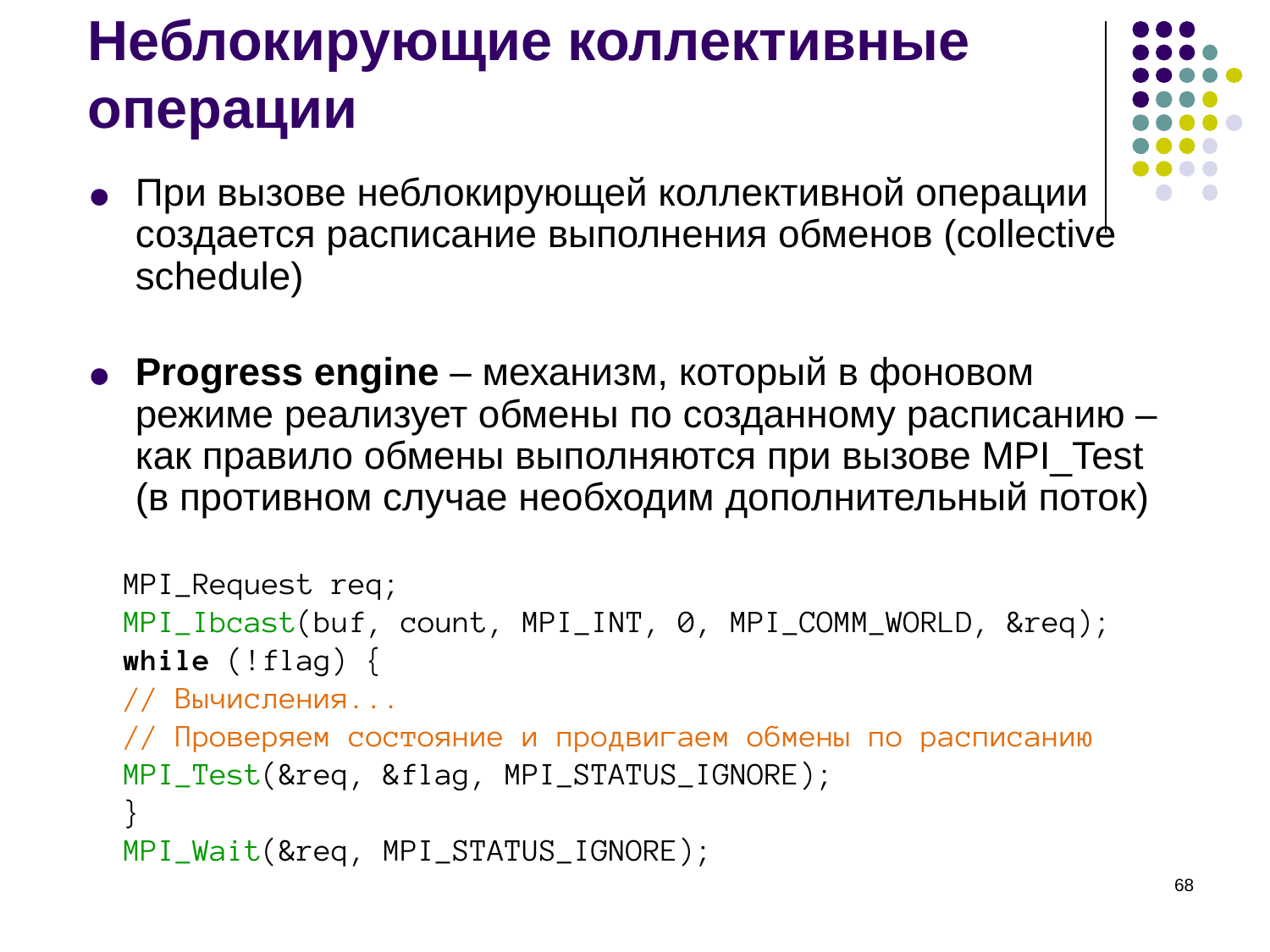

Неблокирующие коллективные операции
При вызове неблокирующей коллективной операции создается расписание выполнения обменов (collective schedule)
Progress engine – механизм, который в фоновом режиме реализует обмены по созданному расписанию – как правило обмены выполняются при вызове MPI_Test (в противном случае необходим дополнительный поток)
MPI_Request req;
MPI_Ibcast(buf, count, MPI_INT, 0, MPI_COMM_WORLD, &req);
while (!flag) {
// Вычисления...
// Проверяем состояние и продвигаем обмены по расписанию
MPI_Test(&req, &flag, MPI_STATUS_IGNORE);
}
MPI_Wait(&req, MPI_STATUS_IGNORE);
68